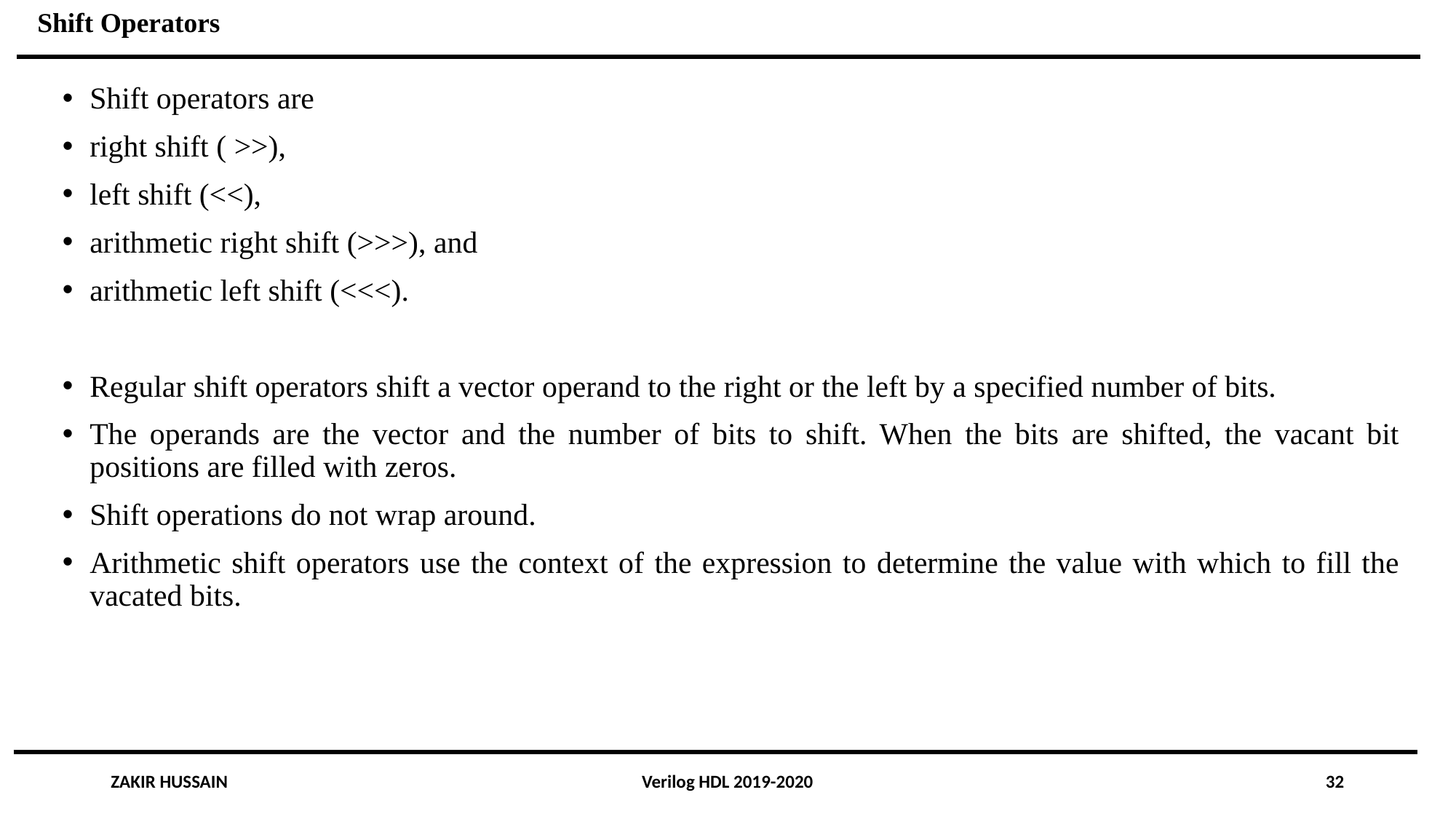

Shift Operators
Shift operators are
right shift ( >>),
left shift (<<),
arithmetic right shift (>>>), and
arithmetic left shift (<<<).

Regular shift operators shift a vector operand to the right or the left by a specified number of bits.
The operands are the vector and the number of bits to shift. When the bits are shifted, the vacant bit positions are filled with zeros.
Shift operations do not wrap around.
Arithmetic shift operators use the context of the expression to determine the value with which to fill the vacated bits.
ZAKIR HUSSAIN
Verilog HDL 2019-2020
32